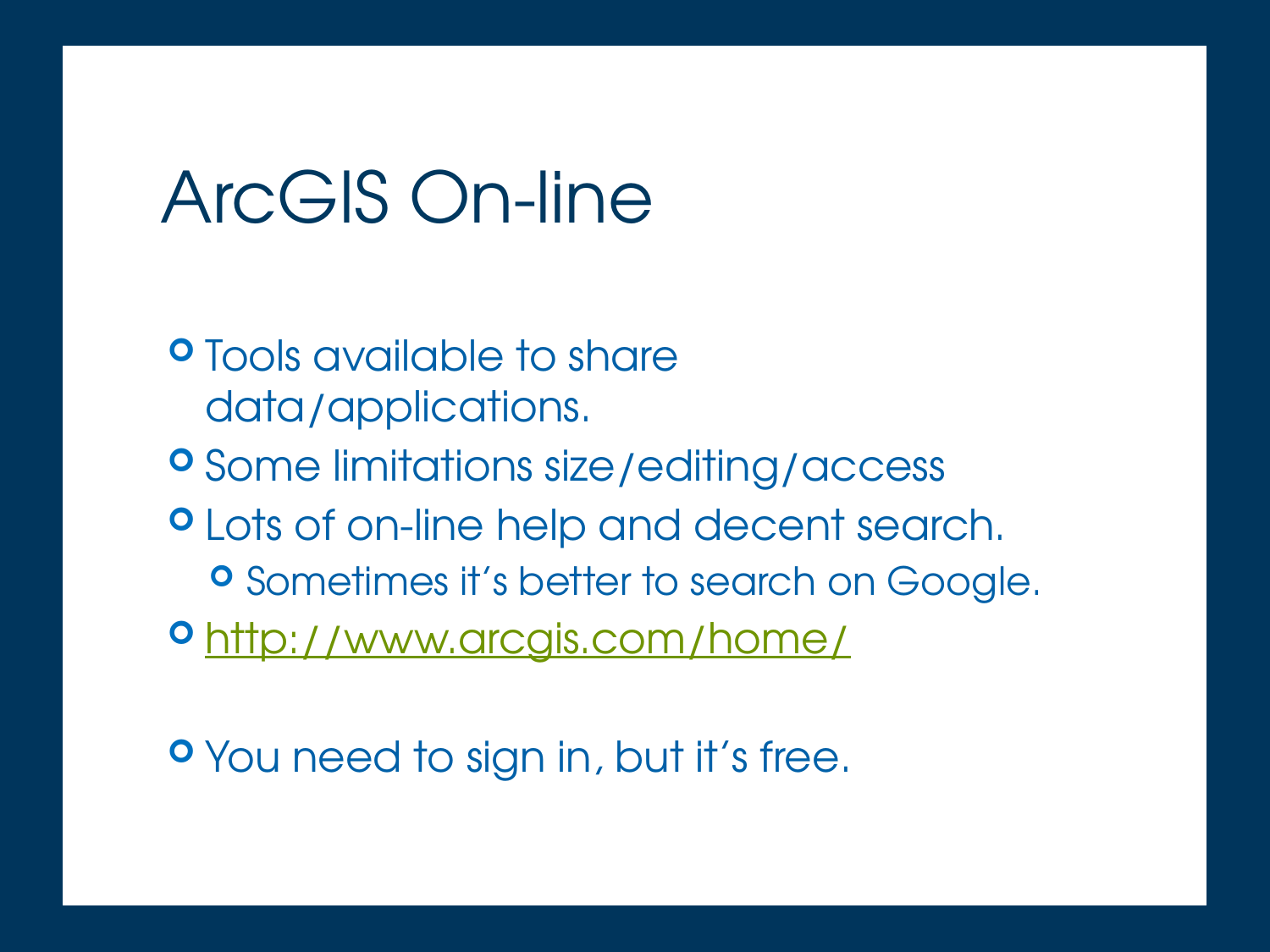

# ArcGIS On-line
Tools available to share data/applications.
Some limitations size/editing/access
Lots of on-line help and decent search.
Sometimes it’s better to search on Google.
http://www.arcgis.com/home/

You need to sign in, but it’s free.